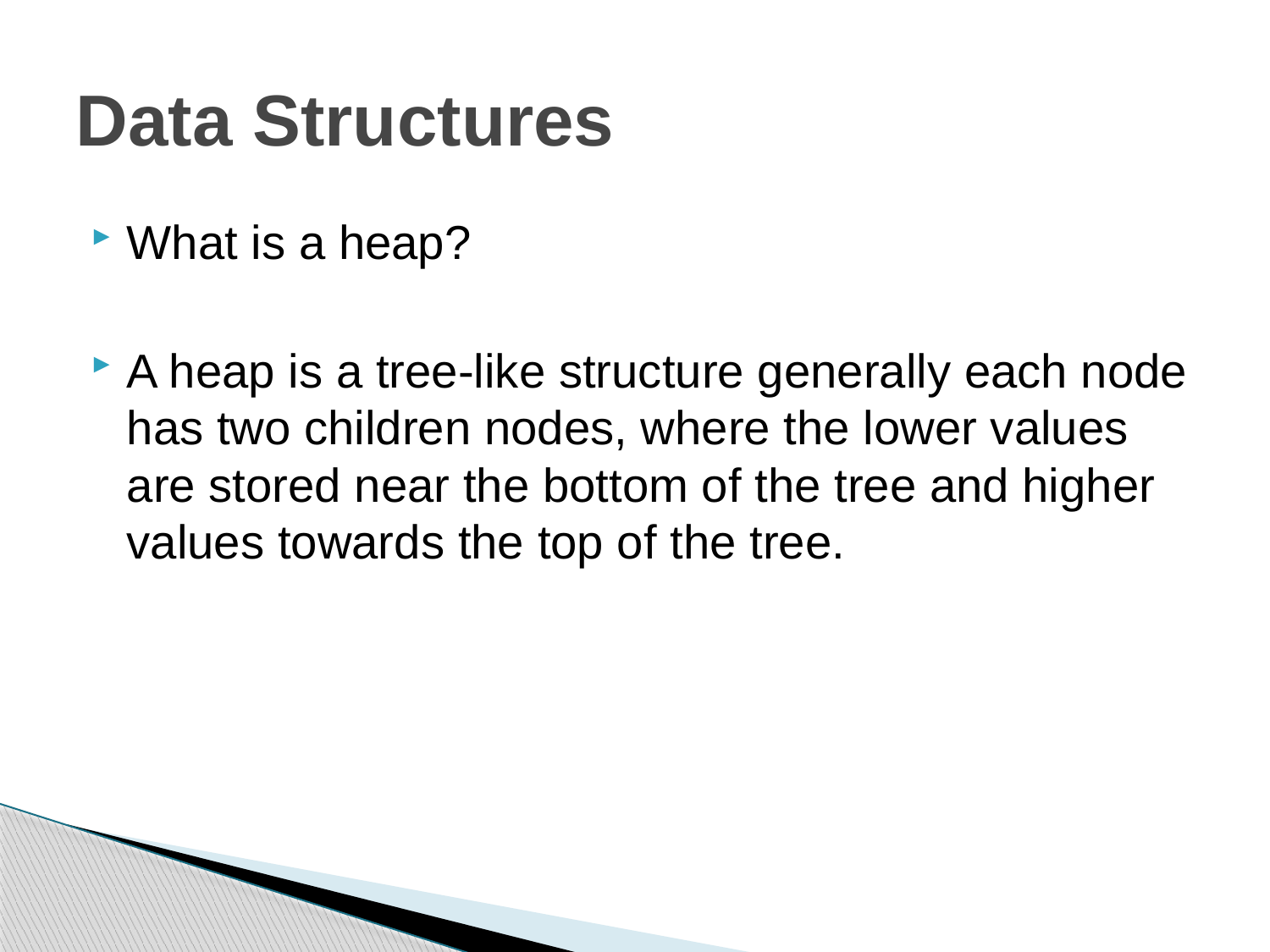

# Data Structures
What is a heap?

A heap is a tree-like structure generally each node has two children nodes, where the lower values are stored near the bottom of the tree and higher values towards the top of the tree.